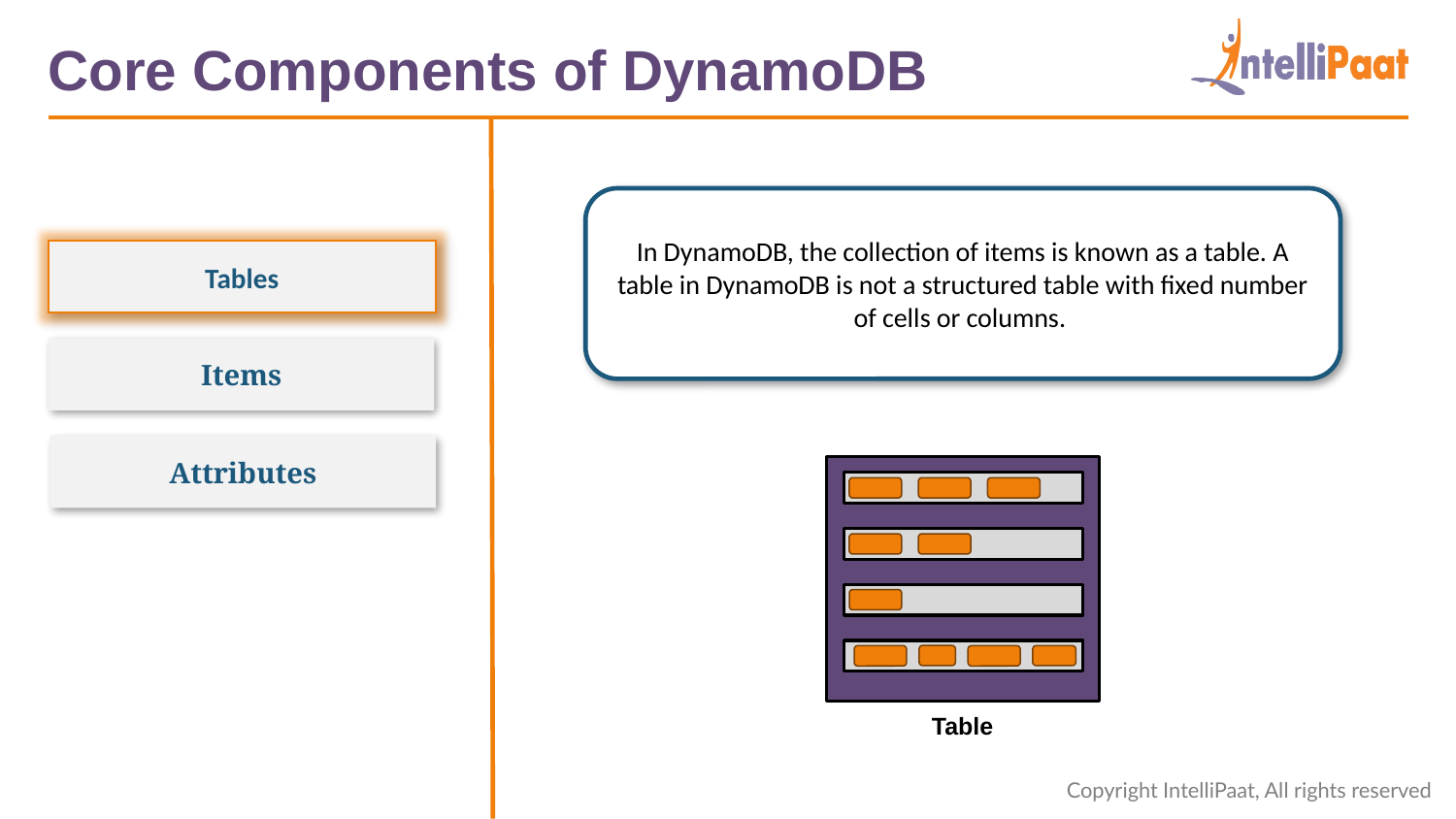

Core Components of DynamoDB
In DynamoDB, the collection of items is known as a table. A table in DynamoDB is not a structured table with fixed number of cells or columns.
Tables
Items
Attributes

Table